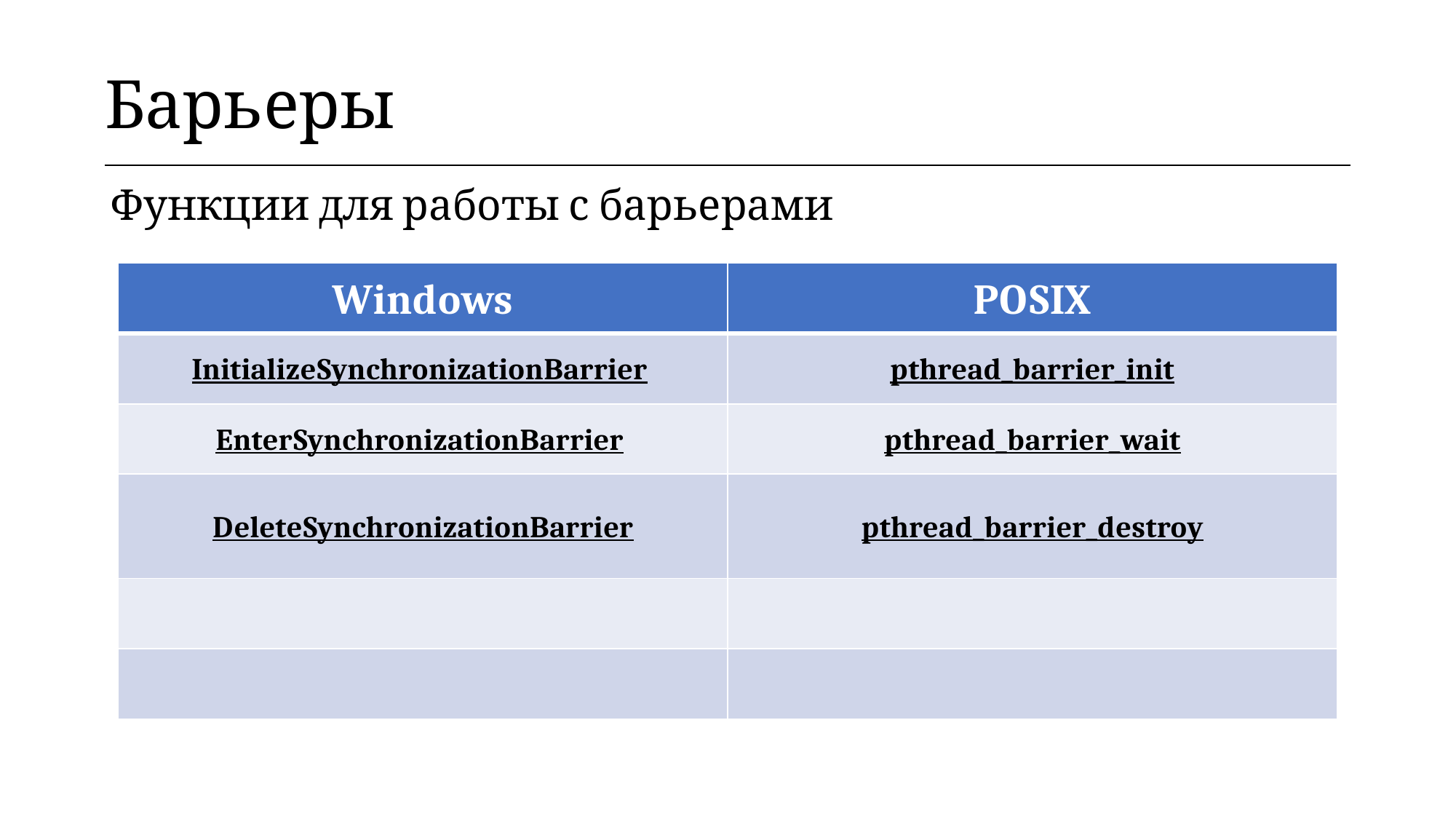

| Барьеры |
| --- |
Функции для работы с барьерами

| Windows | POSIX |
| --- | --- |
| InitializeSynchronizationBarrier | pthread\_barrier\_init |
| EnterSynchronizationBarrier | pthread\_barrier\_wait |
| DeleteSynchronizationBarrier | pthread\_barrier\_destroy |
|  |  |
|  |  |